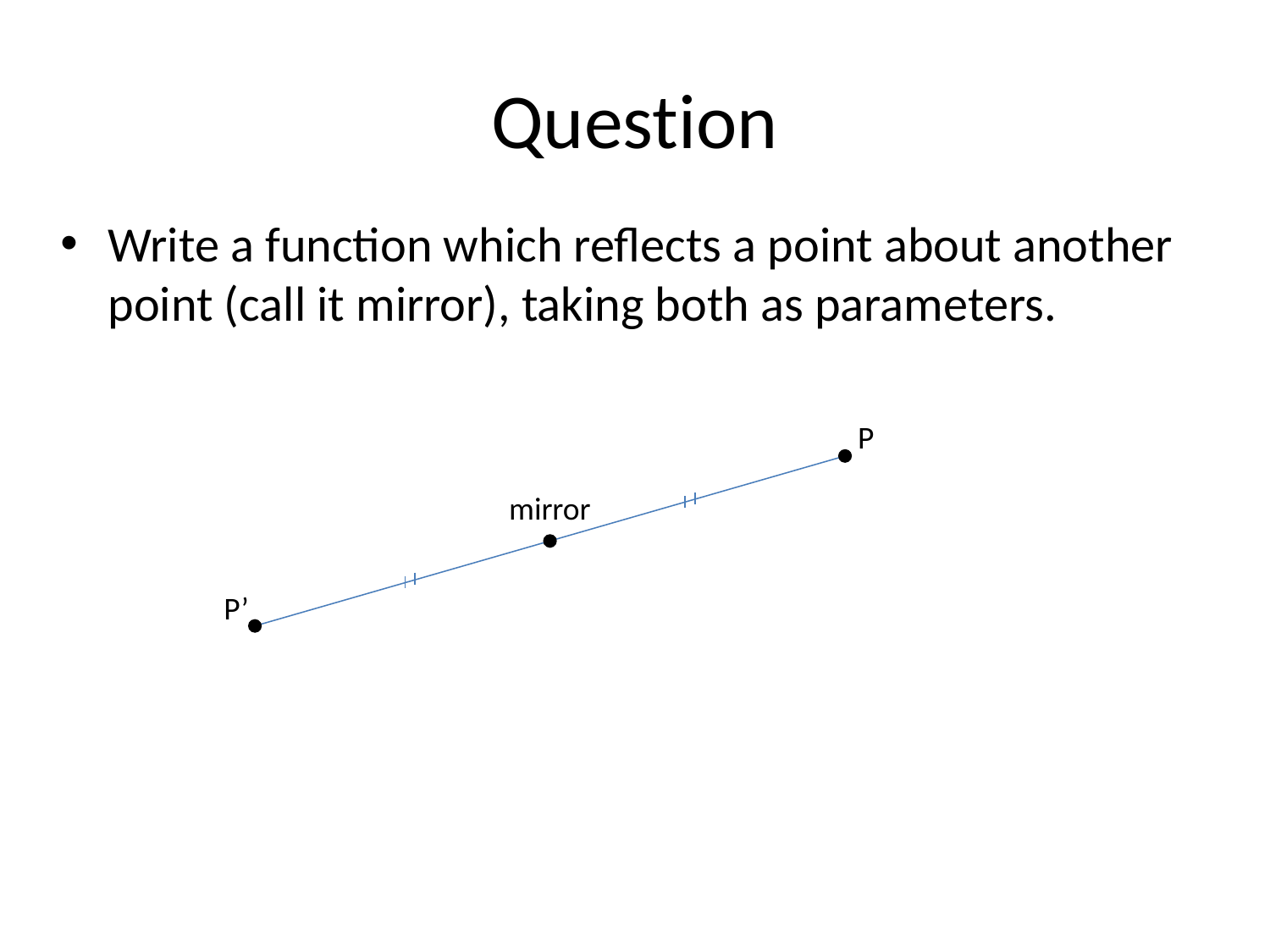

# Question
Write a function which reflects a point about another point (call it mirror), taking both as parameters.

P

mirror

P’